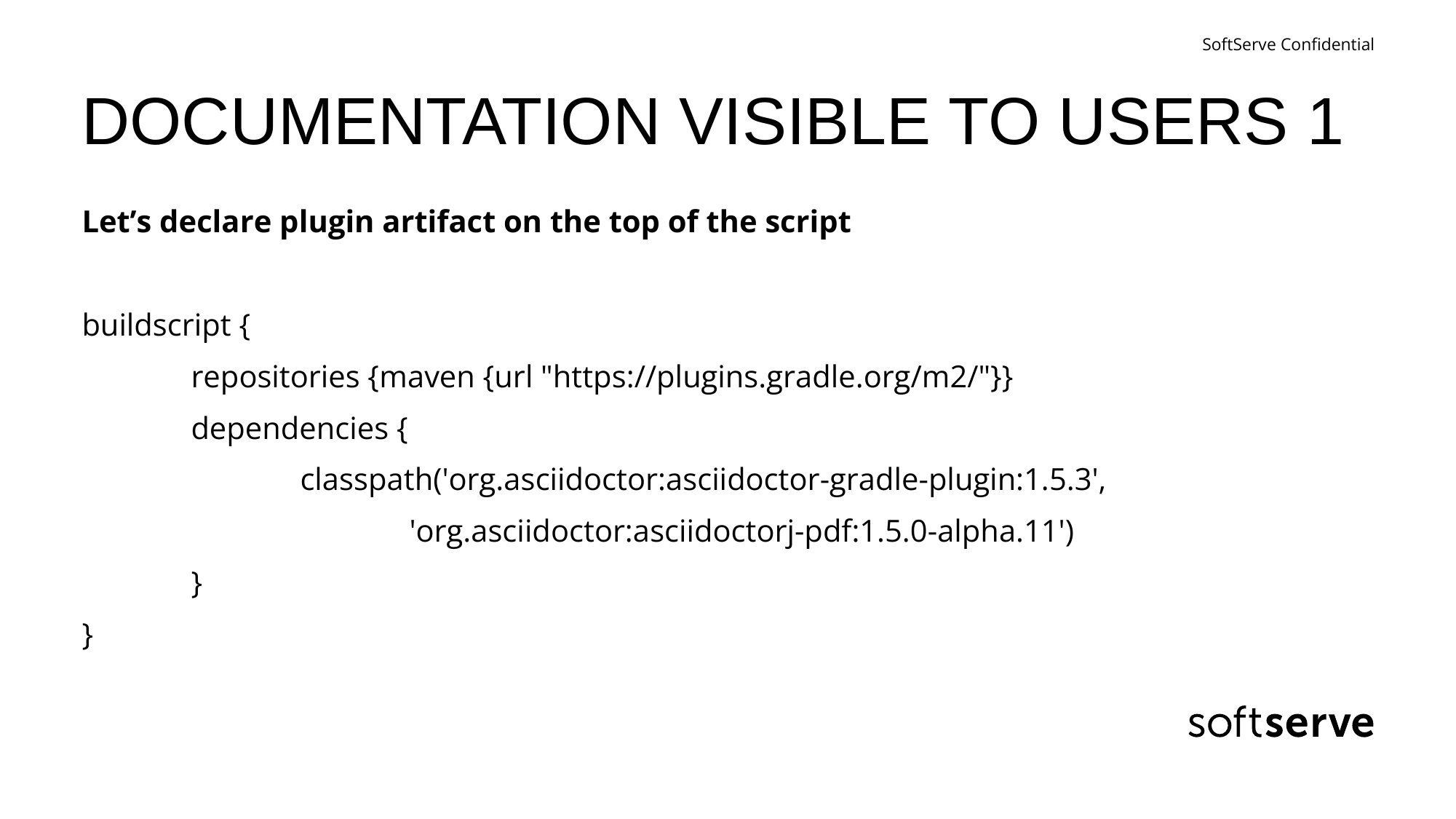

# DOCUMENTATION VISIBLE TO USERS 1
Let’s declare plugin artifact on the top of the script

buildscript {
	repositories {maven {url "https://plugins.gradle.org/m2/"}}
	dependencies {
		classpath('org.asciidoctor:asciidoctor-gradle-plugin:1.5.3',
			'org.asciidoctor:asciidoctorj-pdf:1.5.0-alpha.11')
	}
}